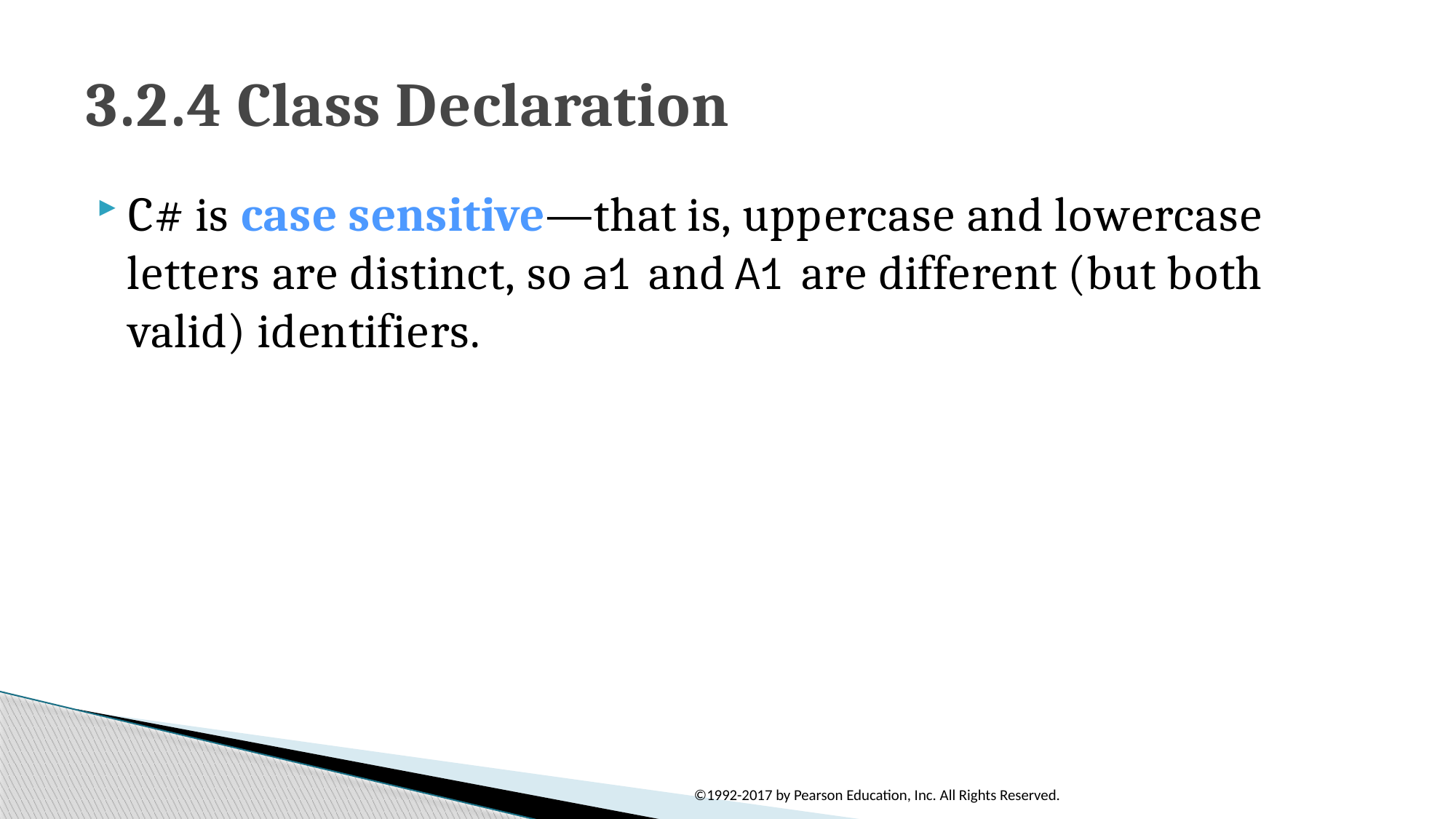

# 3.2.4 Class Declaration
C# is case sensitive—that is, uppercase and lowercase letters are distinct, so a1 and A1 are different (but both valid) identifiers.

©1992-2017 by Pearson Education, Inc. All Rights Reserved.